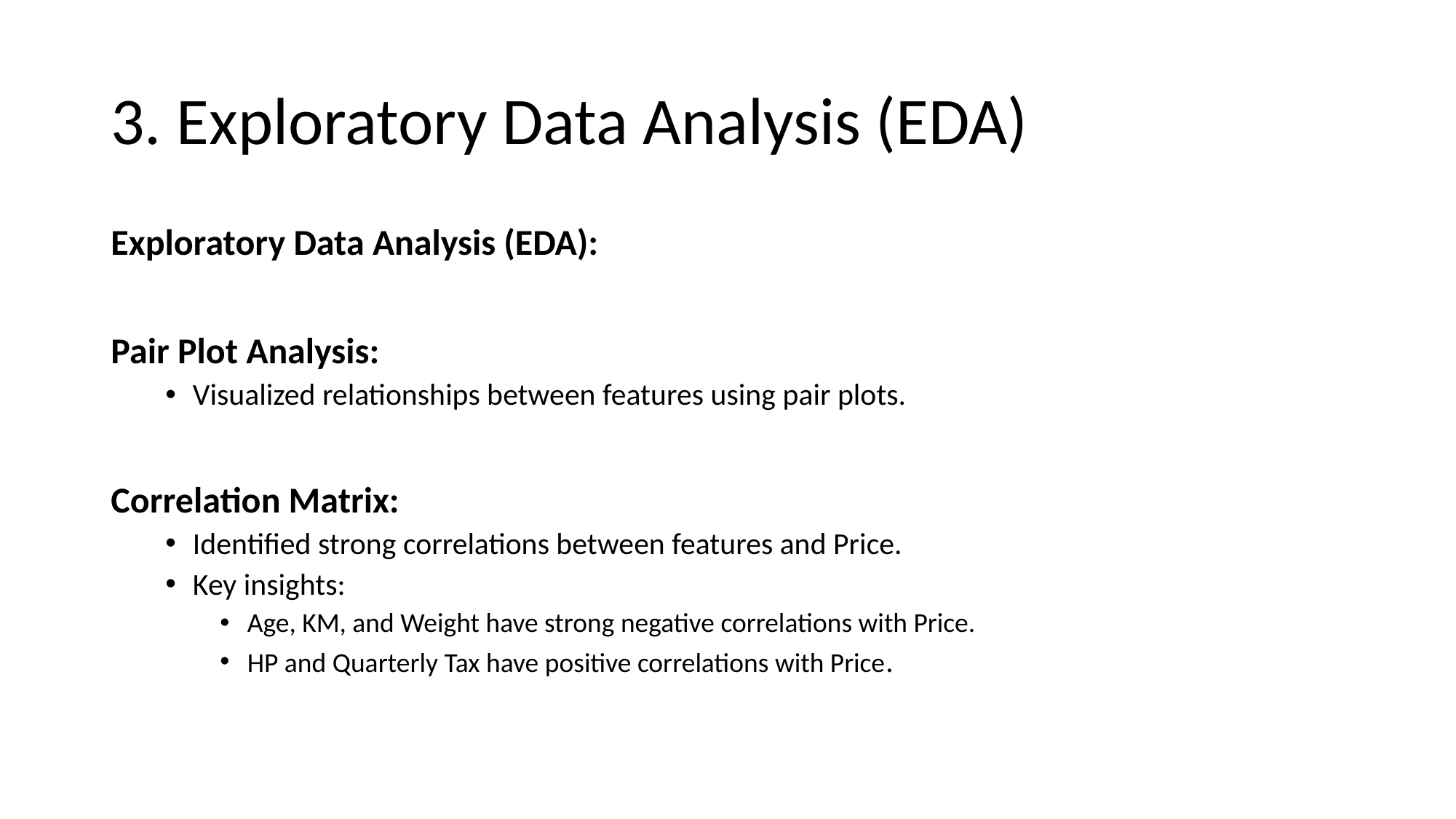

# 3. Exploratory Data Analysis (EDA)
Exploratory Data Analysis (EDA):

Pair Plot Analysis:
Visualized relationships between features using pair plots.

Correlation Matrix:
Identified strong correlations between features and Price.
Key insights:
Age, KM, and Weight have strong negative correlations with Price.
HP and Quarterly Tax have positive correlations with Price.